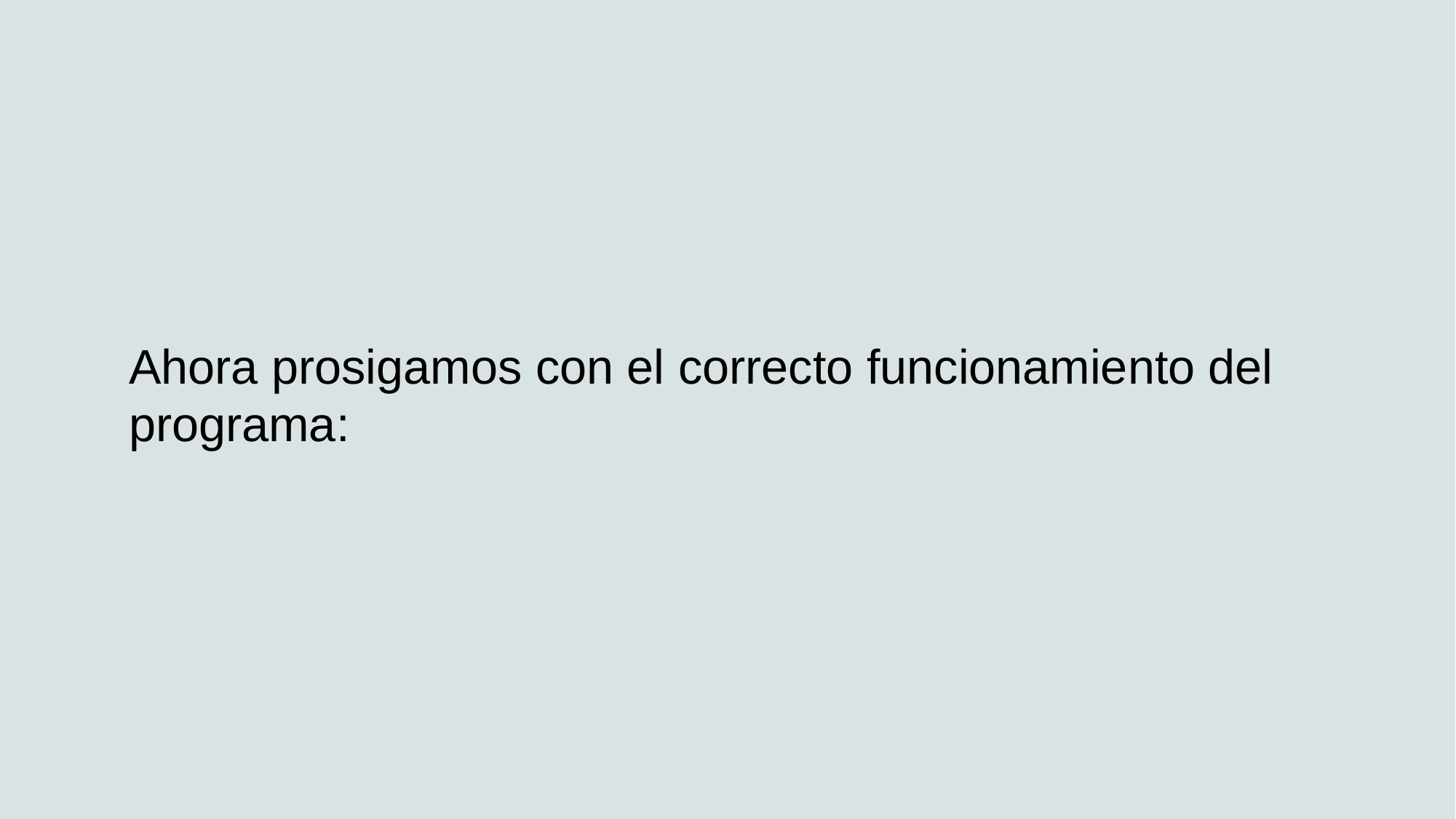

# Ahora prosigamos con el correcto funcionamiento del programa: